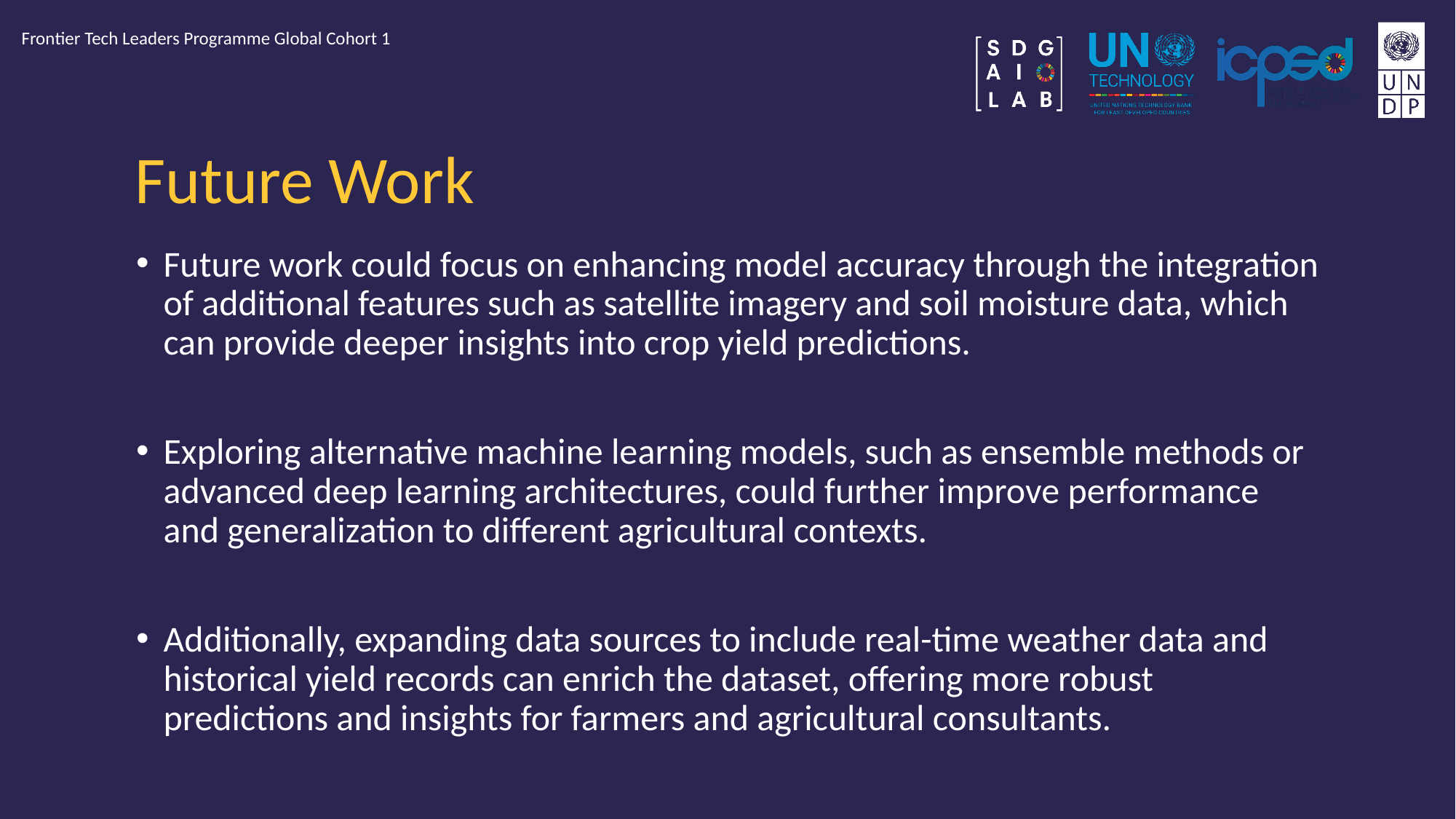

Frontier Tech Leaders Programme Global Cohort 1
# Future Work
Future work could focus on enhancing model accuracy through the integration of additional features such as satellite imagery and soil moisture data, which can provide deeper insights into crop yield predictions.

Exploring alternative machine learning models, such as ensemble methods or advanced deep learning architectures, could further improve performance and generalization to different agricultural contexts.

Additionally, expanding data sources to include real-time weather data and historical yield records can enrich the dataset, offering more robust predictions and insights for farmers and agricultural consultants.